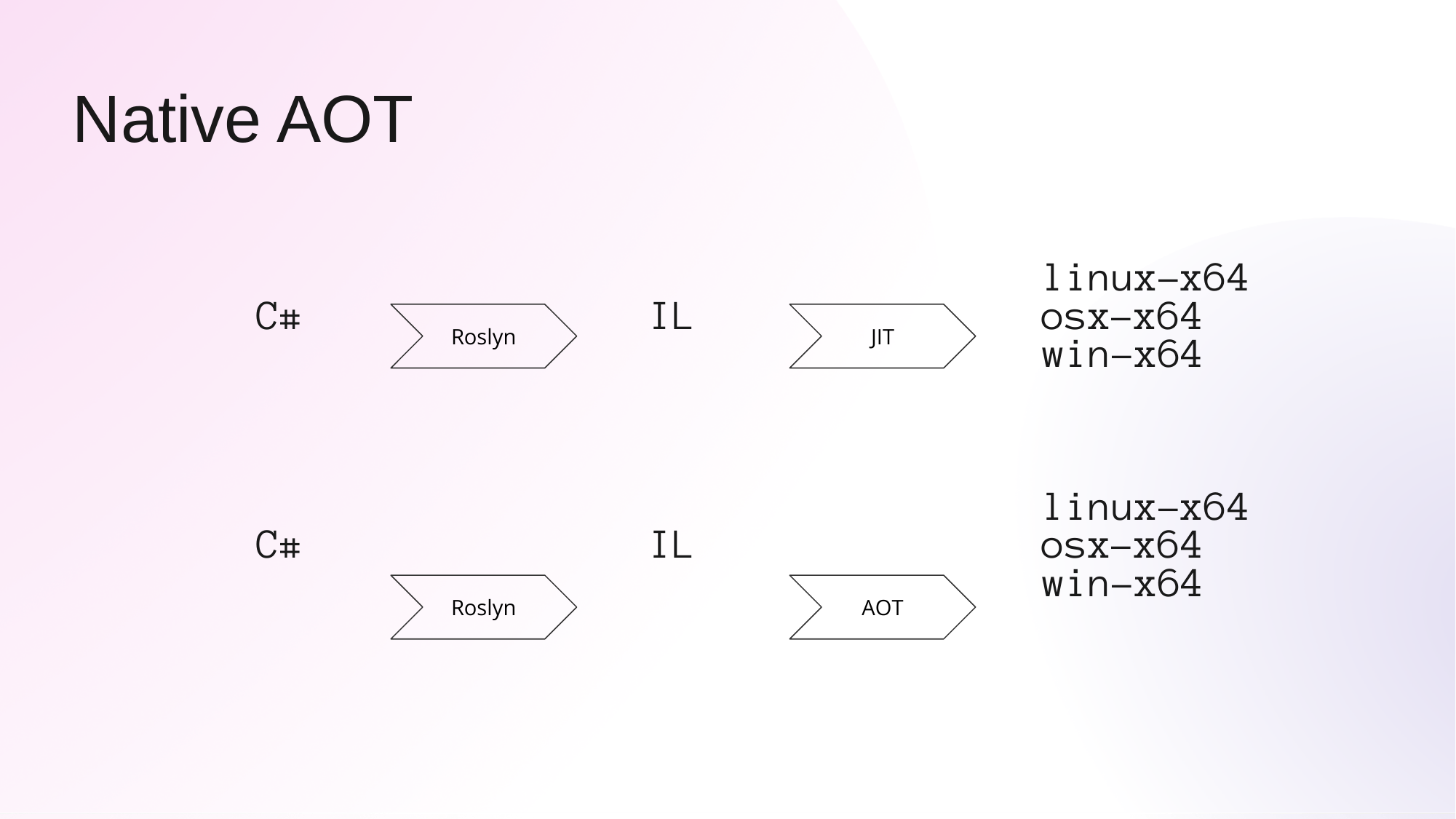

# Native AOT

                                          linux-x64
        C#               IL               osx-x64
                                          win-x64

                                          linux-x64
        C#               IL               osx-x64
                                          win-x64
Roslyn
JIT
Roslyn
AOT